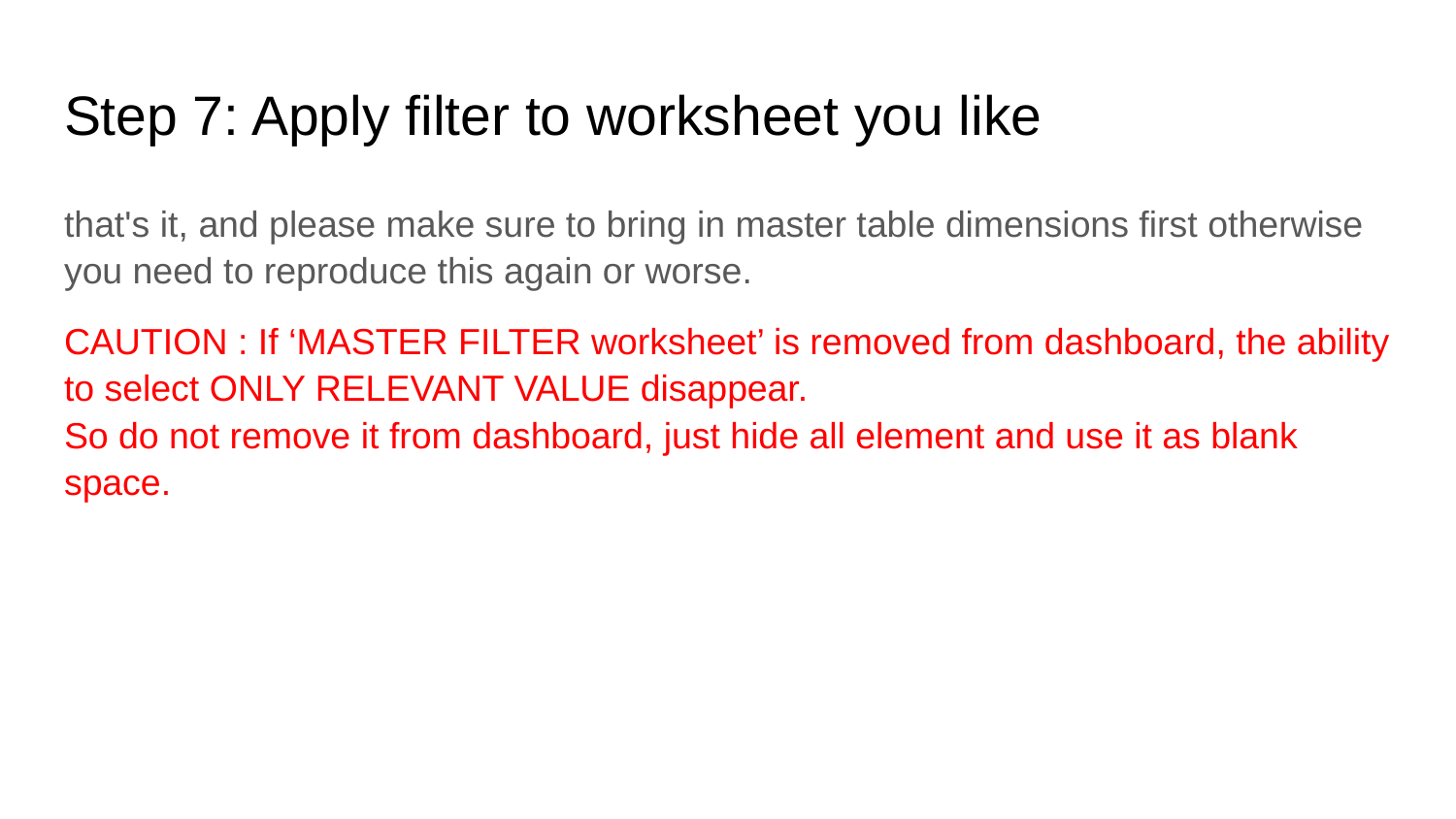

# Step 7: Apply filter to worksheet you like
that's it, and please make sure to bring in master table dimensions first otherwise you need to reproduce this again or worse.
CAUTION : If ‘MASTER FILTER worksheet’ is removed from dashboard, the ability to select ONLY RELEVANT VALUE disappear.
So do not remove it from dashboard, just hide all element and use it as blank space.